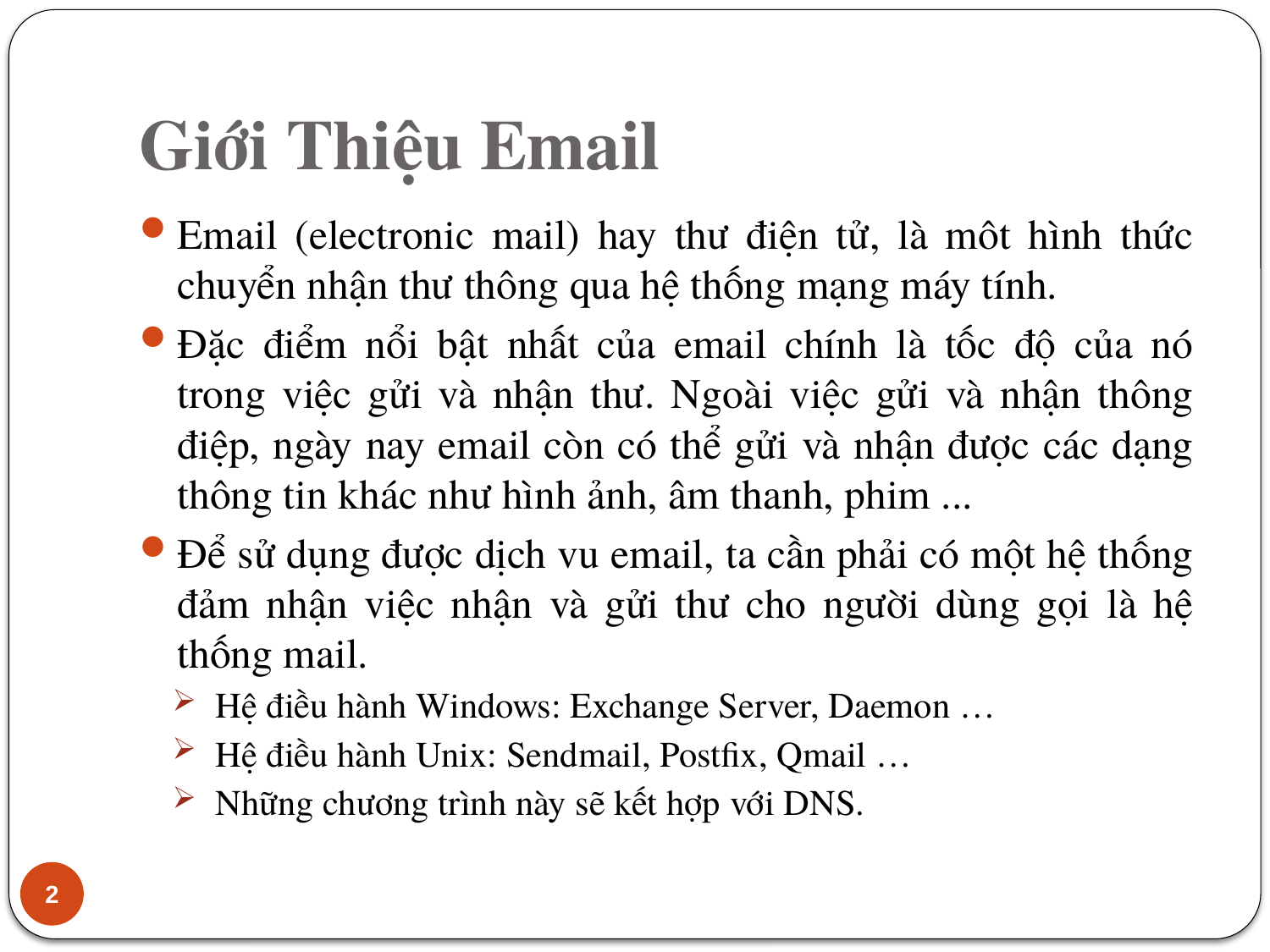

# Giới Thiệu Email
Email (electronic mail) hay thư điện tử, là môt hình thức chuyển nhận thư thông qua hệ thống mạng máy tính.
Đặc điểm nổi bật nhất của email chính là tốc độ của nó trong việc gửi và nhận thư. Ngoài việc gửi và nhận thông điệp, ngày nay email còn có thể gửi và nhận được các dạng thông tin khác như hình ảnh, âm thanh, phim ...
Để sử dụng được dịch vu email, ta cần phải có một hệ thống đảm nhận việc nhận và gửi thư cho người dùng gọi là hệ thống mail.
Hệ điều hành Windows: Exchange Server, Daemon …
Hệ điều hành Unix: Sendmail, Postfix, Qmail …
Những chương trình này sẽ kết hợp với DNS.

2